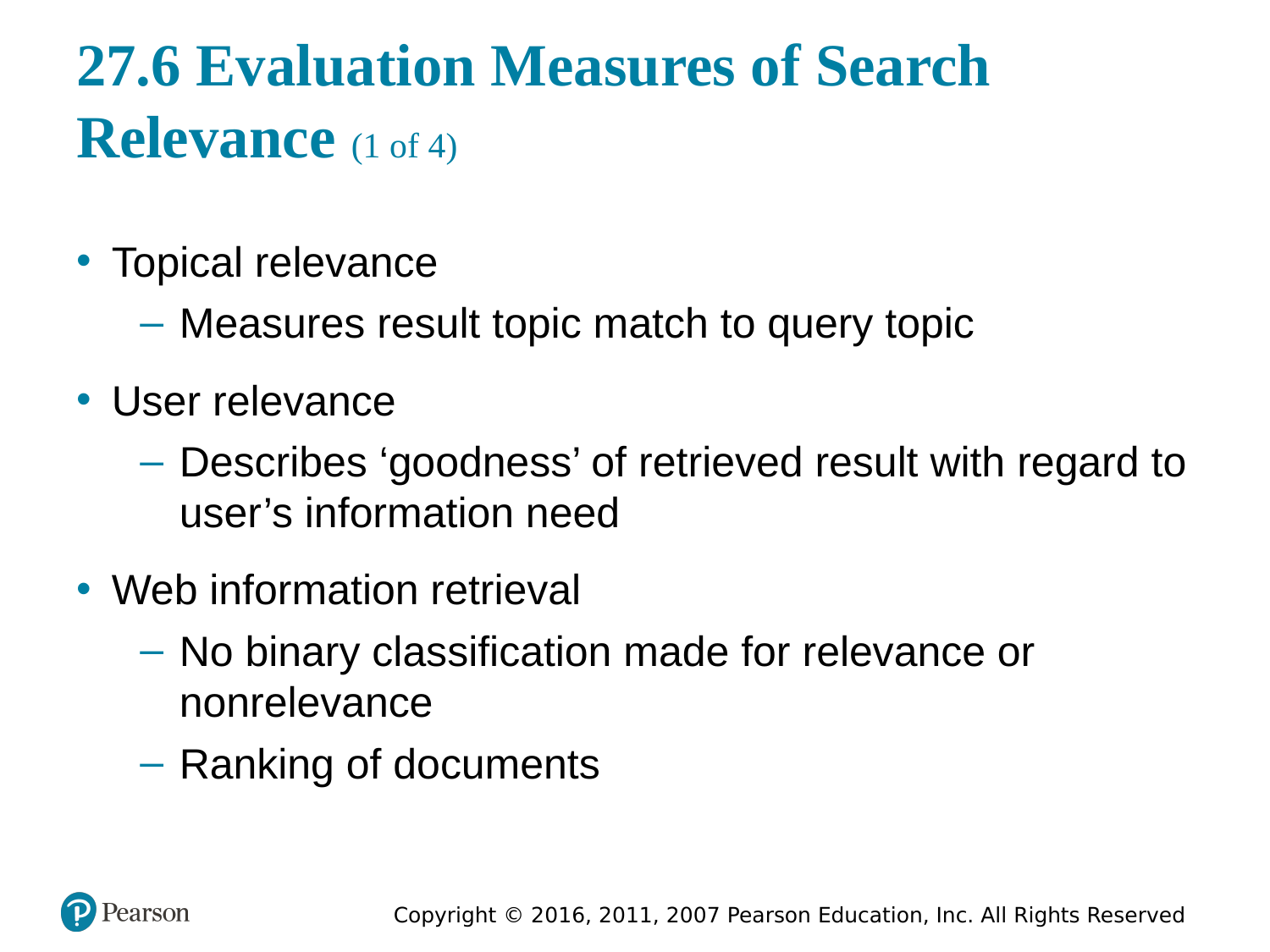

# 27.6 Evaluation Measures of Search Relevance (1 of 4)
Topical relevance
Measures result topic match to query topic
User relevance
Describes ‘goodness’ of retrieved result with regard to user’s information need
Web information retrieval
No binary classification made for relevance or nonrelevance
Ranking of documents